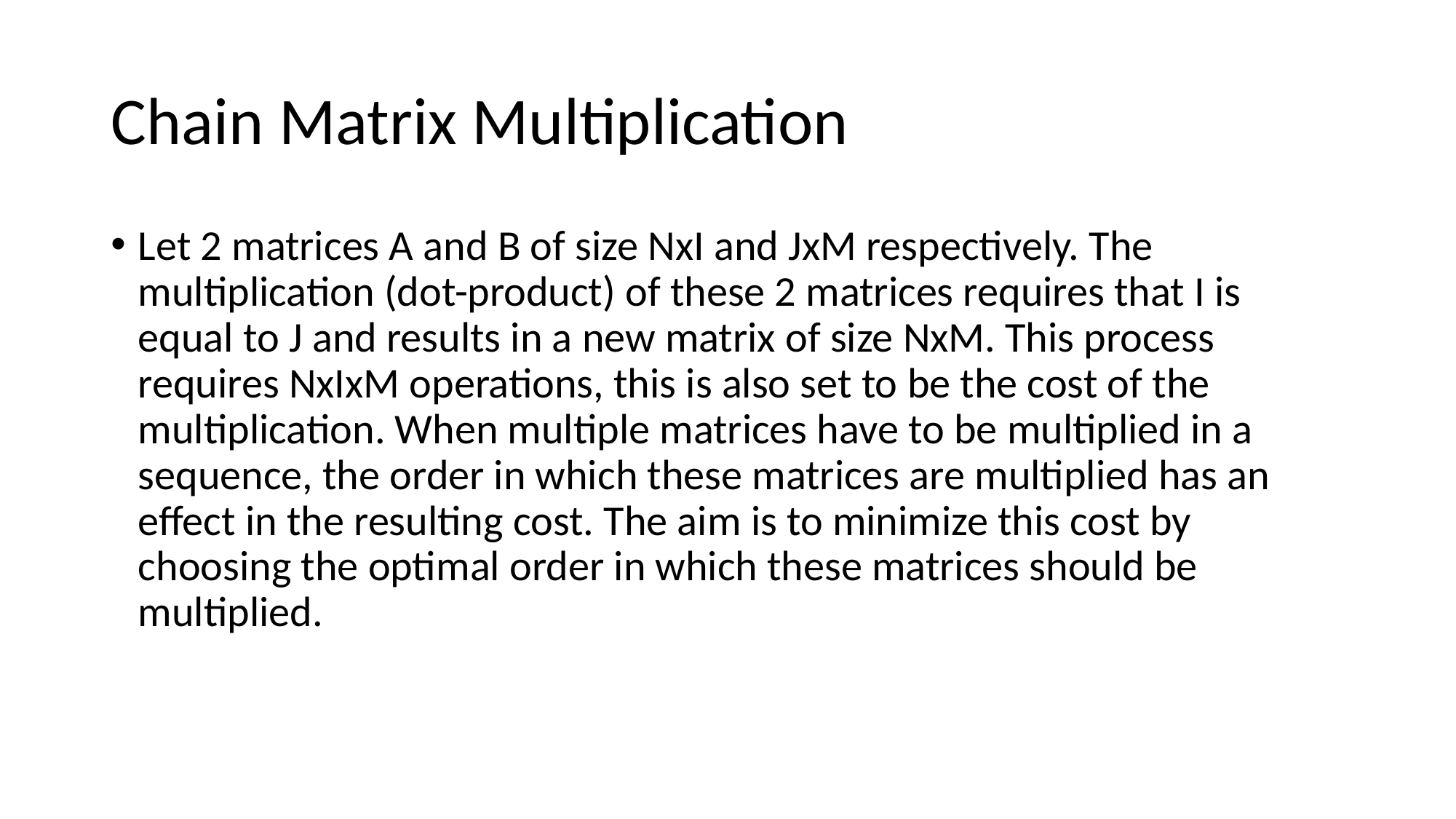

# Chain Matrix Multiplication
Let 2 matrices A and B of size NxI and JxM respectively. The multiplication (dot-product) of these 2 matrices requires that I is equal to J and results in a new matrix of size NxM. This process requires NxIxM operations, this is also set to be the cost of the multiplication. When multiple matrices have to be multiplied in a sequence, the order in which these matrices are multiplied has an effect in the resulting cost. The aim is to minimize this cost by choosing the optimal order in which these matrices should be multiplied.